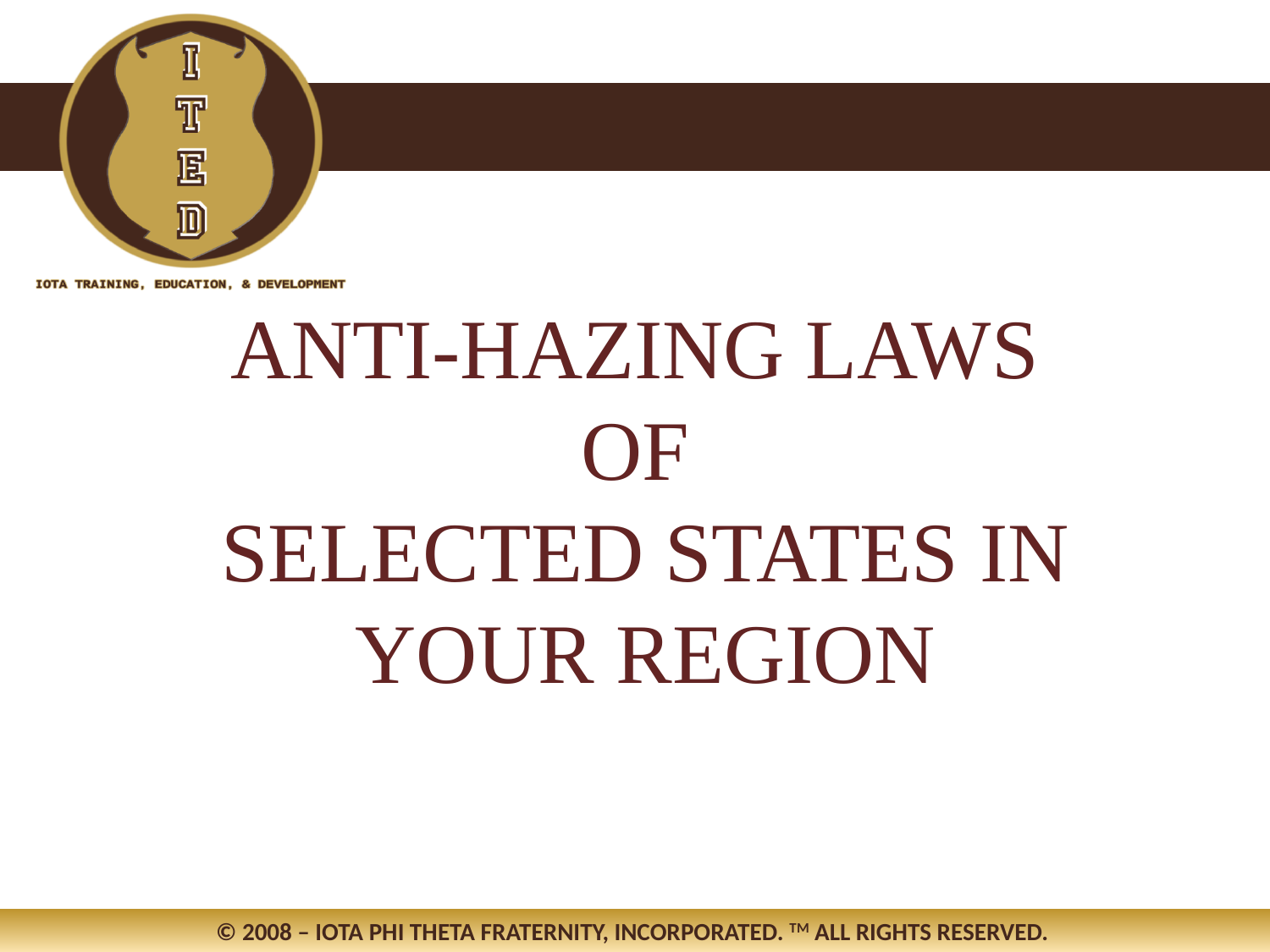

ANTI-HAZING LAWS
OF
SELECTED STATES IN YOUR REGION